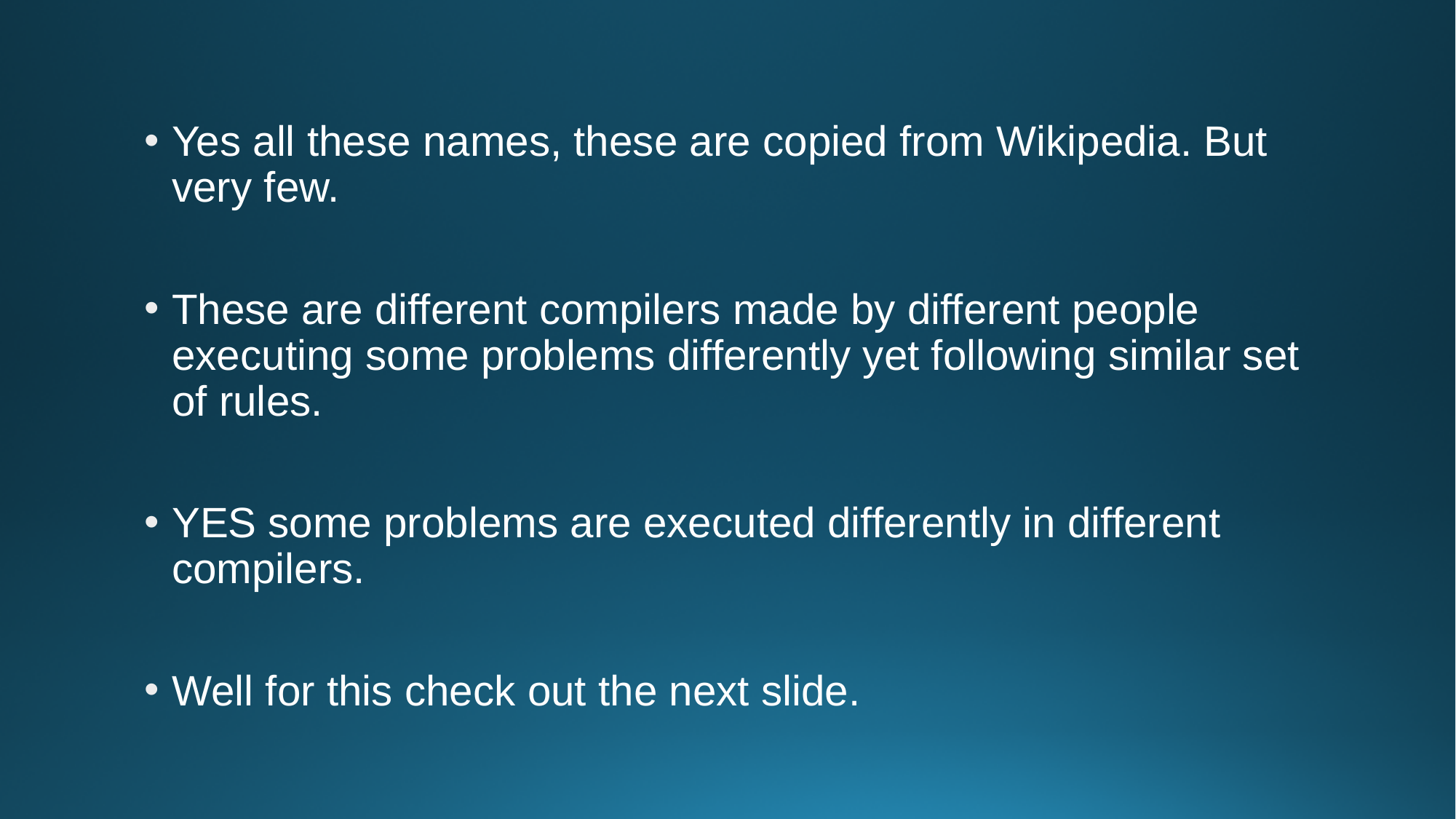

Yes all these names, these are copied from Wikipedia. But very few.

These are different compilers made by different people executing some problems differently yet following similar set of rules.

YES some problems are executed differently in different compilers.

Well for this check out the next slide.